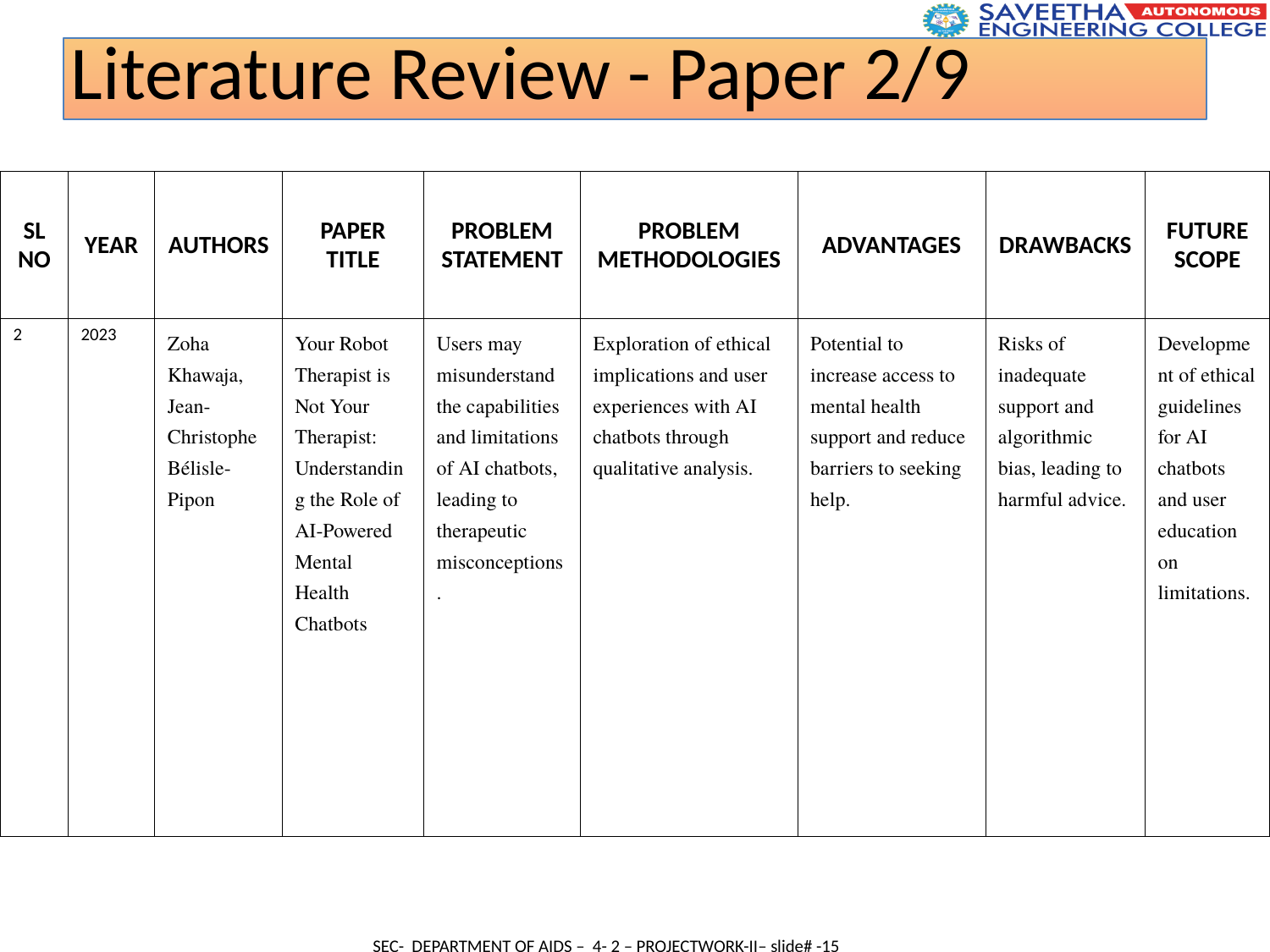

Literature Review - Paper 2/9

| SL NO | YEAR | AUTHORS | PAPER TITLE | PROBLEM STATEMENT | PROBLEM METHODOLOGIES | ADVANTAGES | DRAWBACKS | FUTURE SCOPE |
| --- | --- | --- | --- | --- | --- | --- | --- | --- |
| 2 | 2023 | Zoha Khawaja, Jean-Christophe Bélisle-Pipon | Your Robot Therapist is Not Your Therapist: Understanding the Role of AI-Powered Mental Health Chatbots | Users may misunderstand the capabilities and limitations of AI chatbots, leading to therapeutic misconceptions. | Exploration of ethical implications and user experiences with AI chatbots through qualitative analysis. | Potential to increase access to mental health support and reduce barriers to seeking help. | Risks of inadequate support and algorithmic bias, leading to harmful advice. | Development of ethical guidelines for AI chatbots and user education on limitations. |